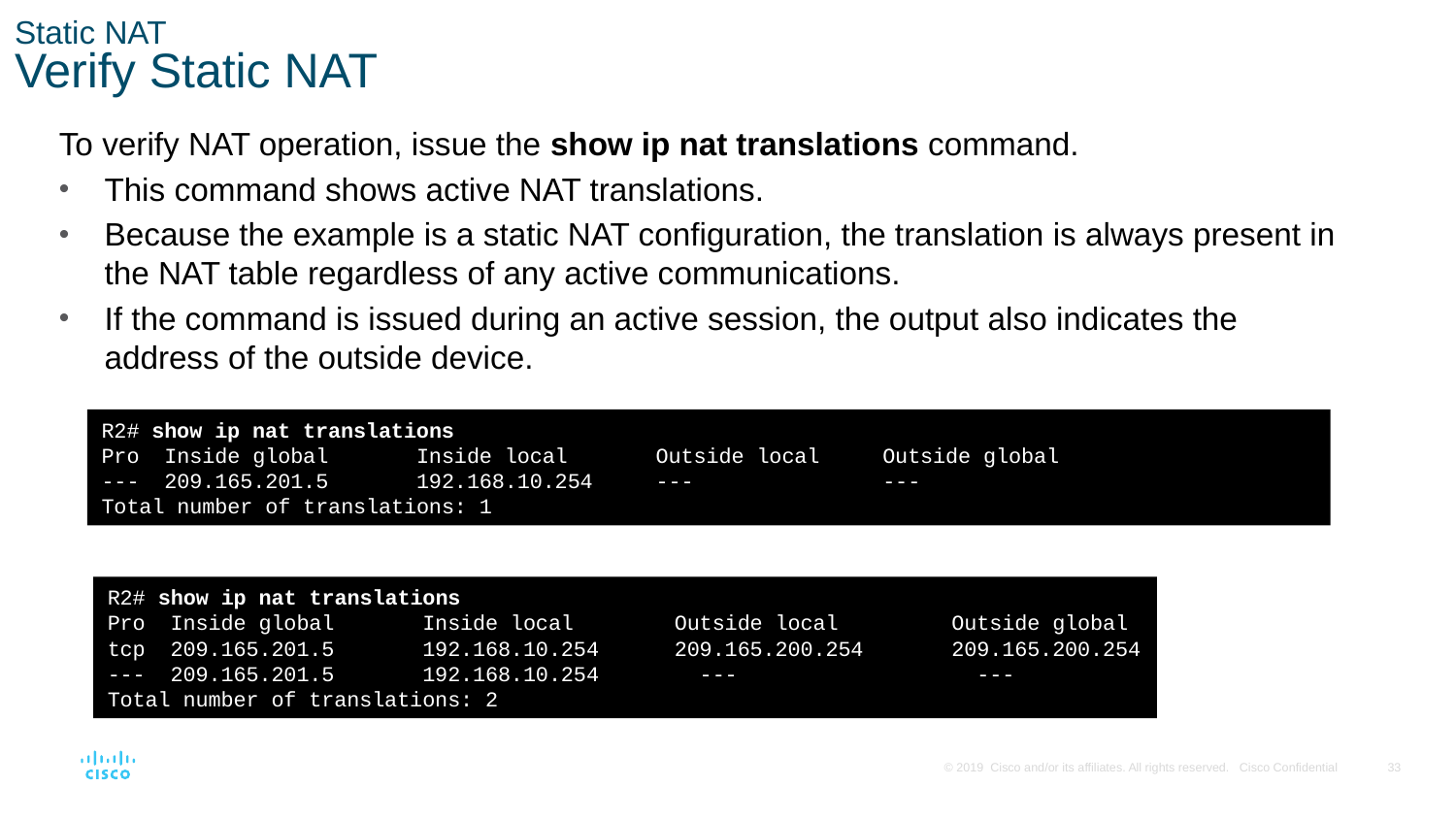

# Static NAT Verify Static NAT
To verify NAT operation, issue the show ip nat translations command.
This command shows active NAT translations.
Because the example is a static NAT configuration, the translation is always present in the NAT table regardless of any active communications.
If the command is issued during an active session, the output also indicates the address of the outside device.
R2# show ip nat translations
Pro  Inside global       Inside local       Outside local     Outside global
---  209.165.201.5       192.168.10.254     ---               ---
Total number of translations: 1
R2# show ip nat translations
Pro  Inside global       Inside local        Outside local         Outside global
tcp  209.165.201.5       192.168.10.254      209.165.200.254       209.165.200.254
---  209.165.201.5       192.168.10.254        ---                   ---
Total number of translations: 2